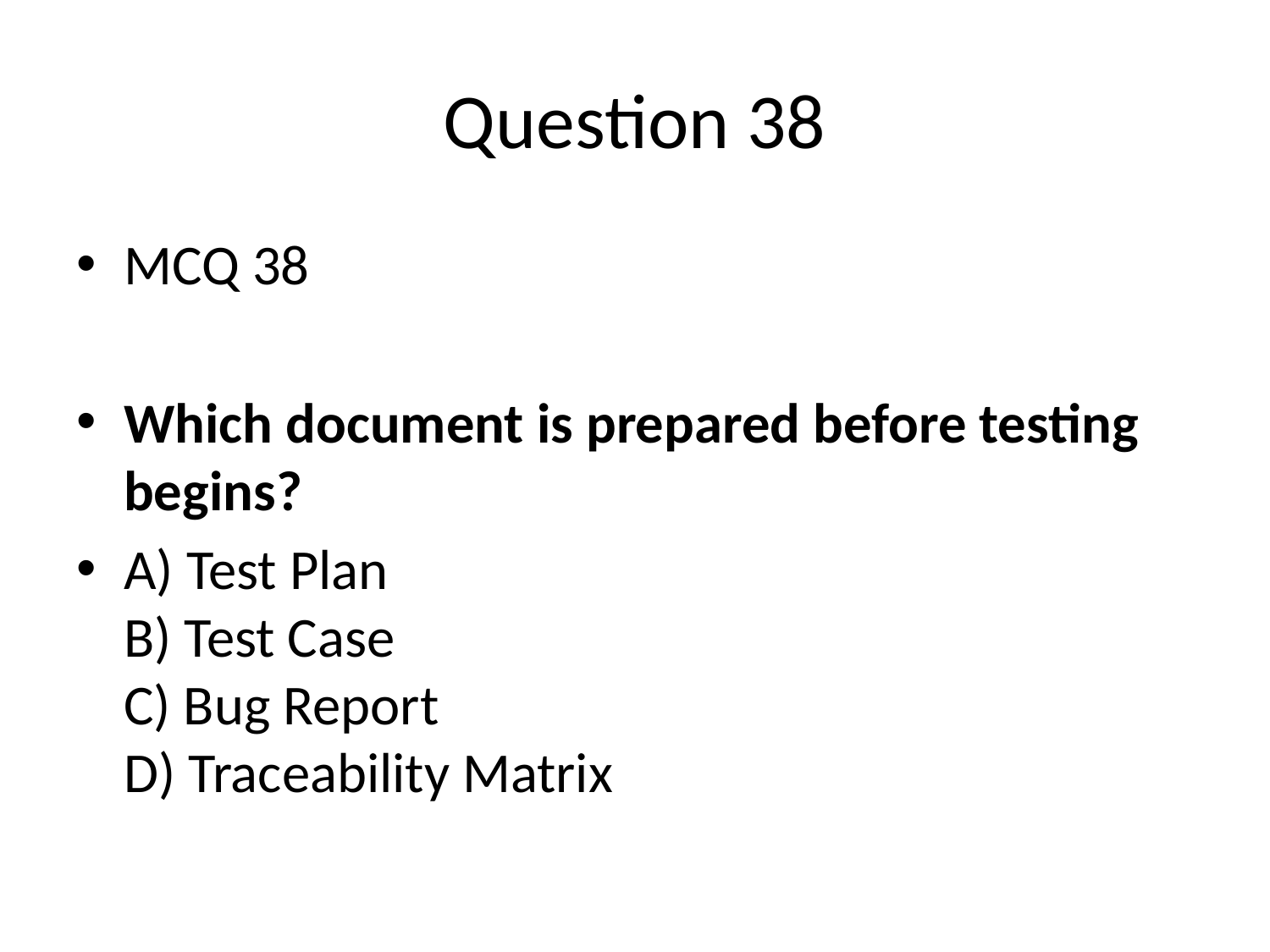

# Question 38
MCQ 38

Which document is prepared before testing begins?
A) Test Plan
B) Test Case
C) Bug Report
D) Traceability Matrix